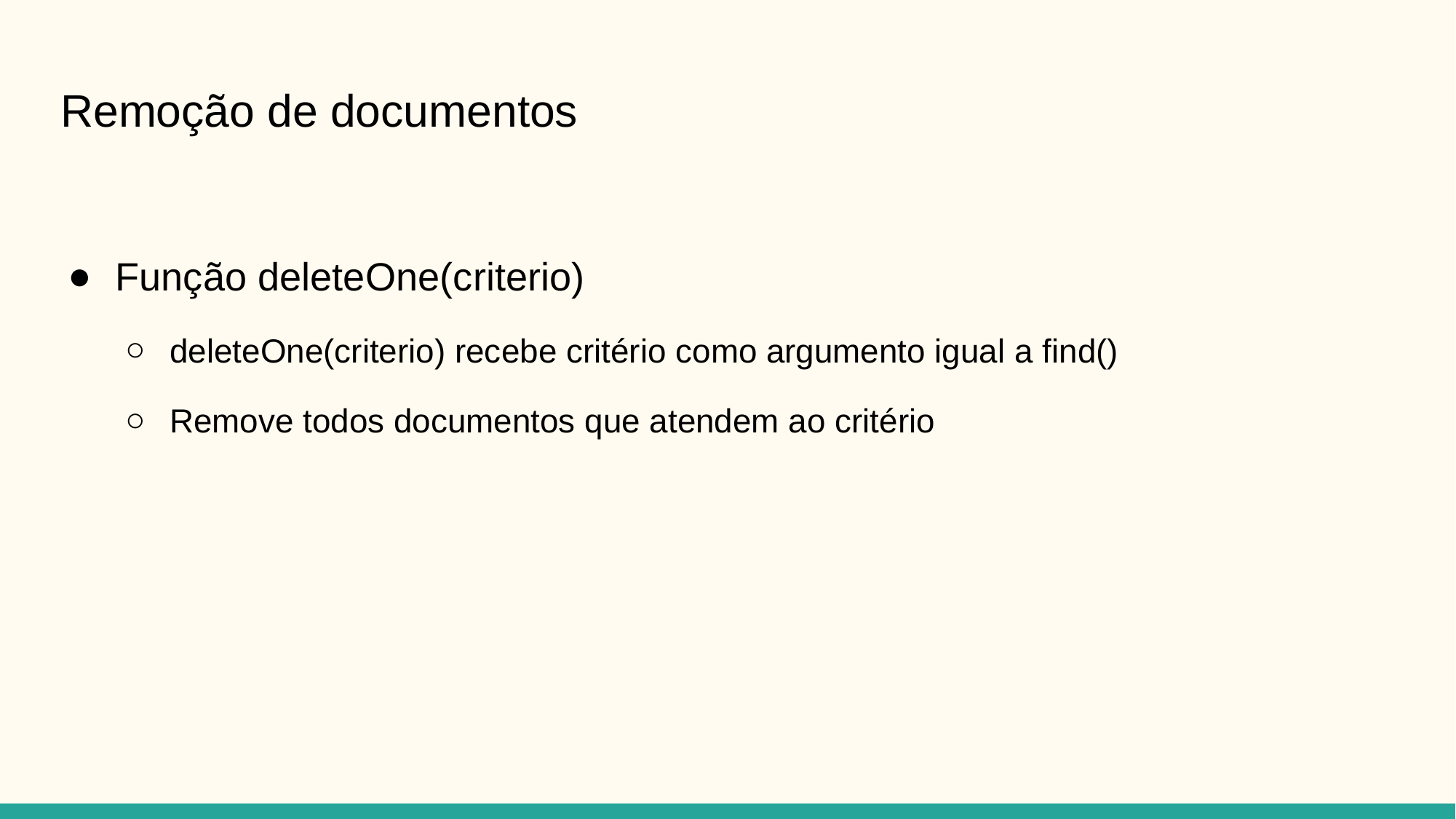

# Remoção de documentos

Função deleteOne(criterio)
deleteOne(criterio) recebe critério como argumento igual a find()
Remove todos documentos que atendem ao critério